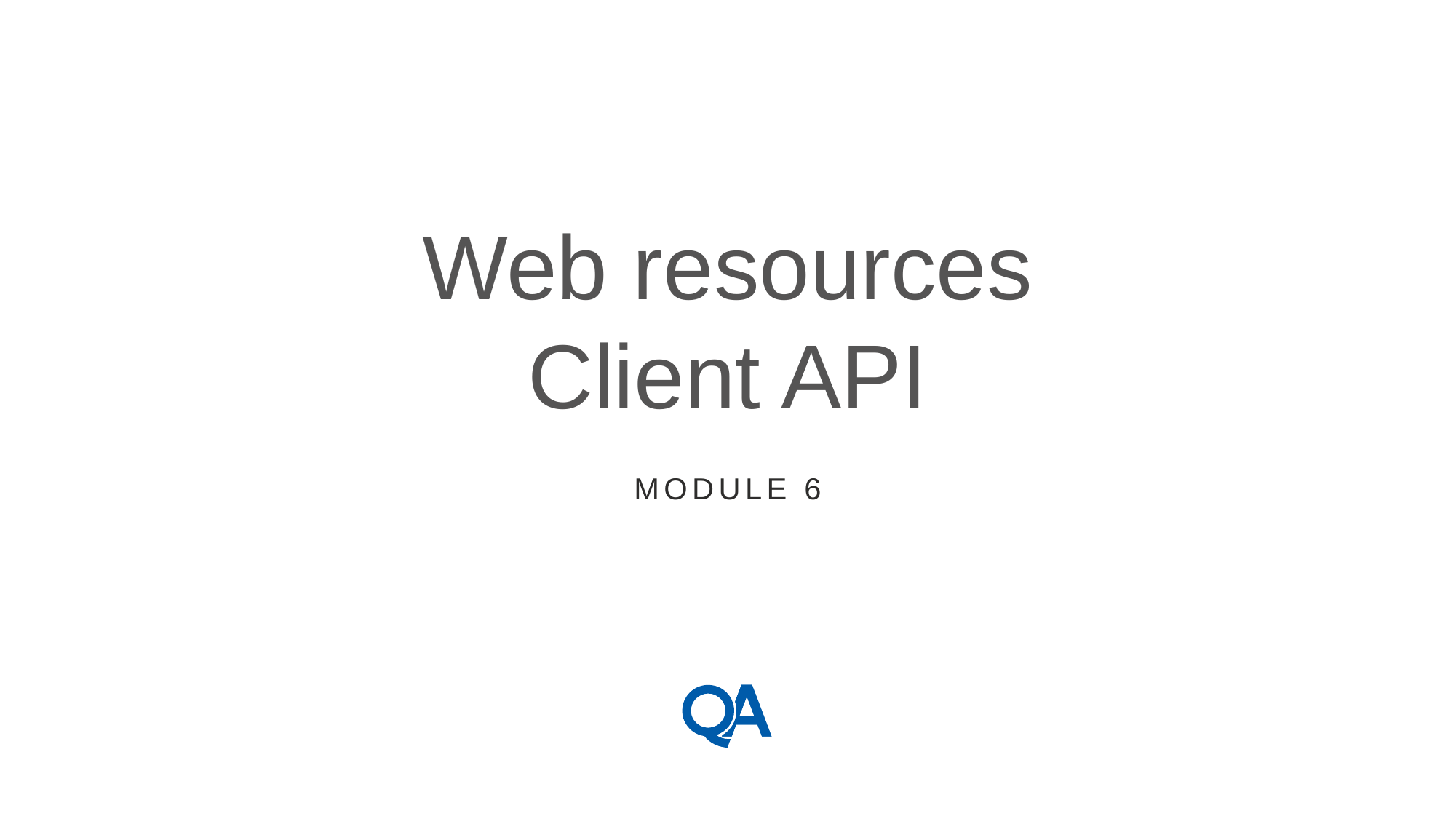

# Web resources Client API
Module 6